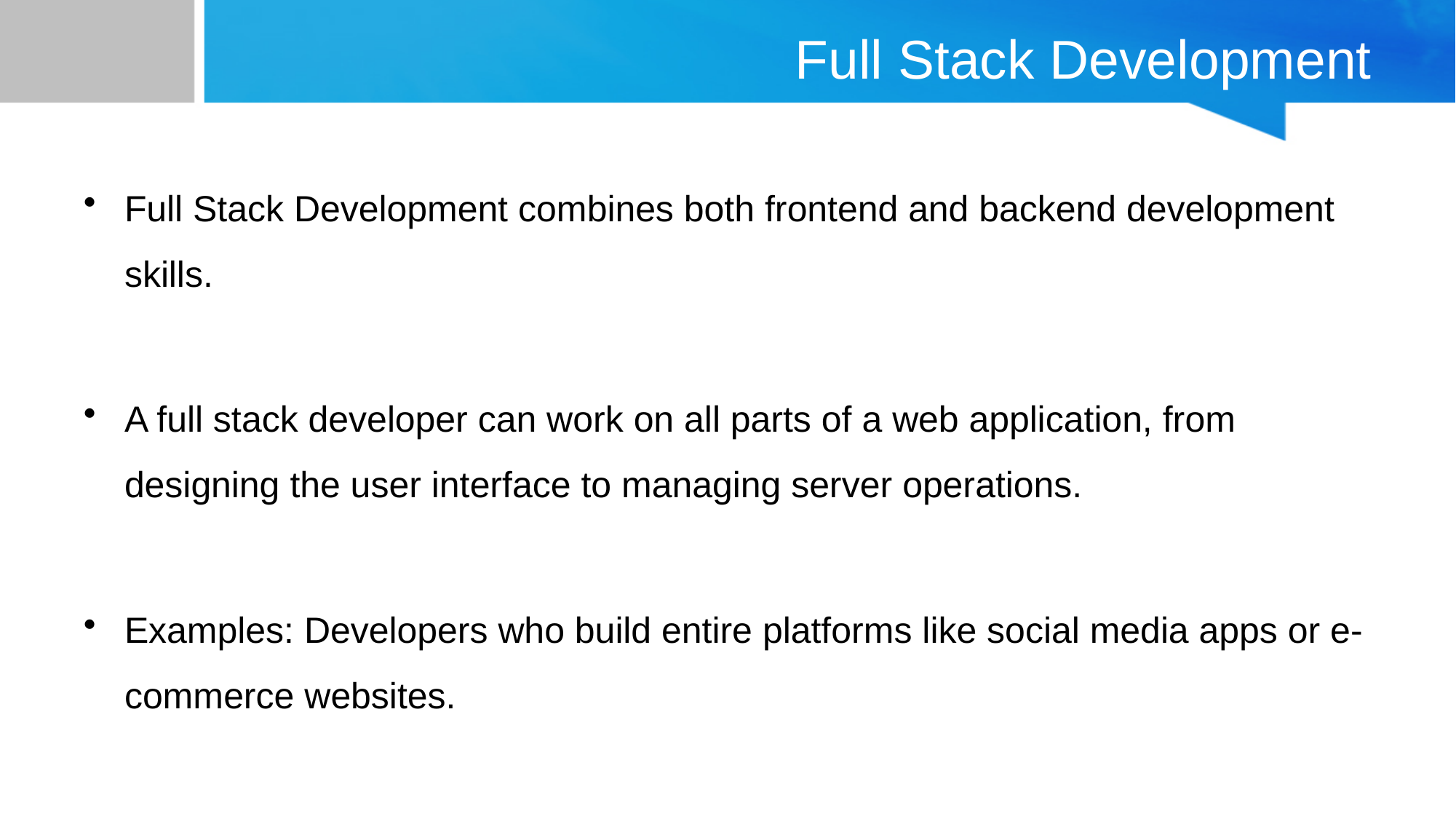

# Full Stack Development
Full Stack Development combines both frontend and backend development skills.

A full stack developer can work on all parts of a web application, from designing the user interface to managing server operations.

Examples: Developers who build entire platforms like social media apps or e-commerce websites.